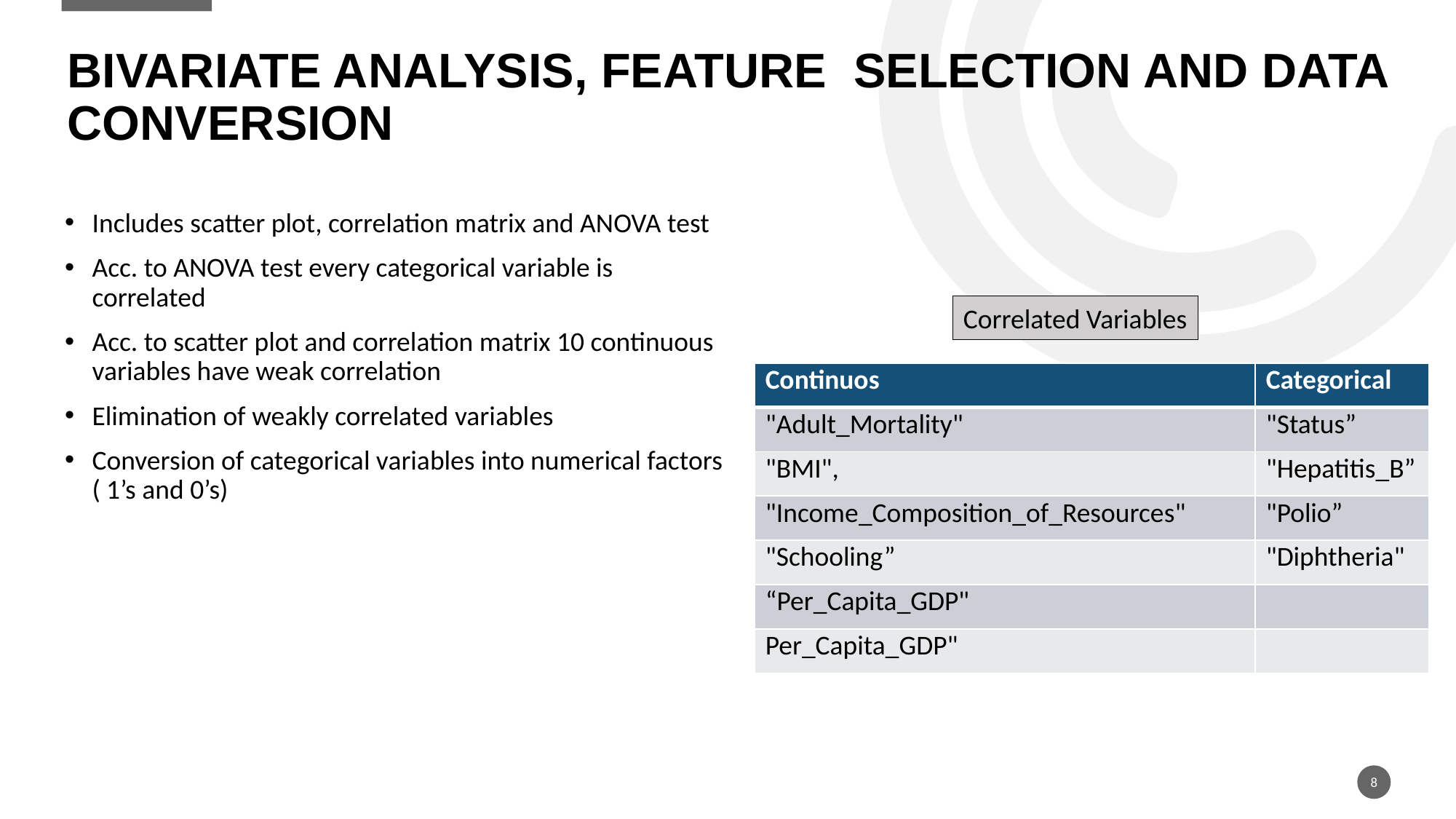

# BIVARIATE ANALYSIS, Feature  SELECTION AND DATA Conversion
Includes scatter plot, correlation matrix and ANOVA test
Acc. to ANOVA test every categorical variable is correlated
Acc. to scatter plot and correlation matrix 10 continuous variables have weak correlation
Elimination of weakly correlated variables
Conversion of categorical variables into numerical factors ( 1’s and 0’s)

Correlated Variables
| Continuos | Categorical |
| --- | --- |
| "Adult\_Mortality" | "Status” |
| "BMI", | "Hepatitis\_B” |
| "Income\_Composition\_of\_Resources" | "Polio” |
| "Schooling” | "Diphtheria" |
| “Per\_Capita\_GDP" |  |
| Per\_Capita\_GDP" |  |
8